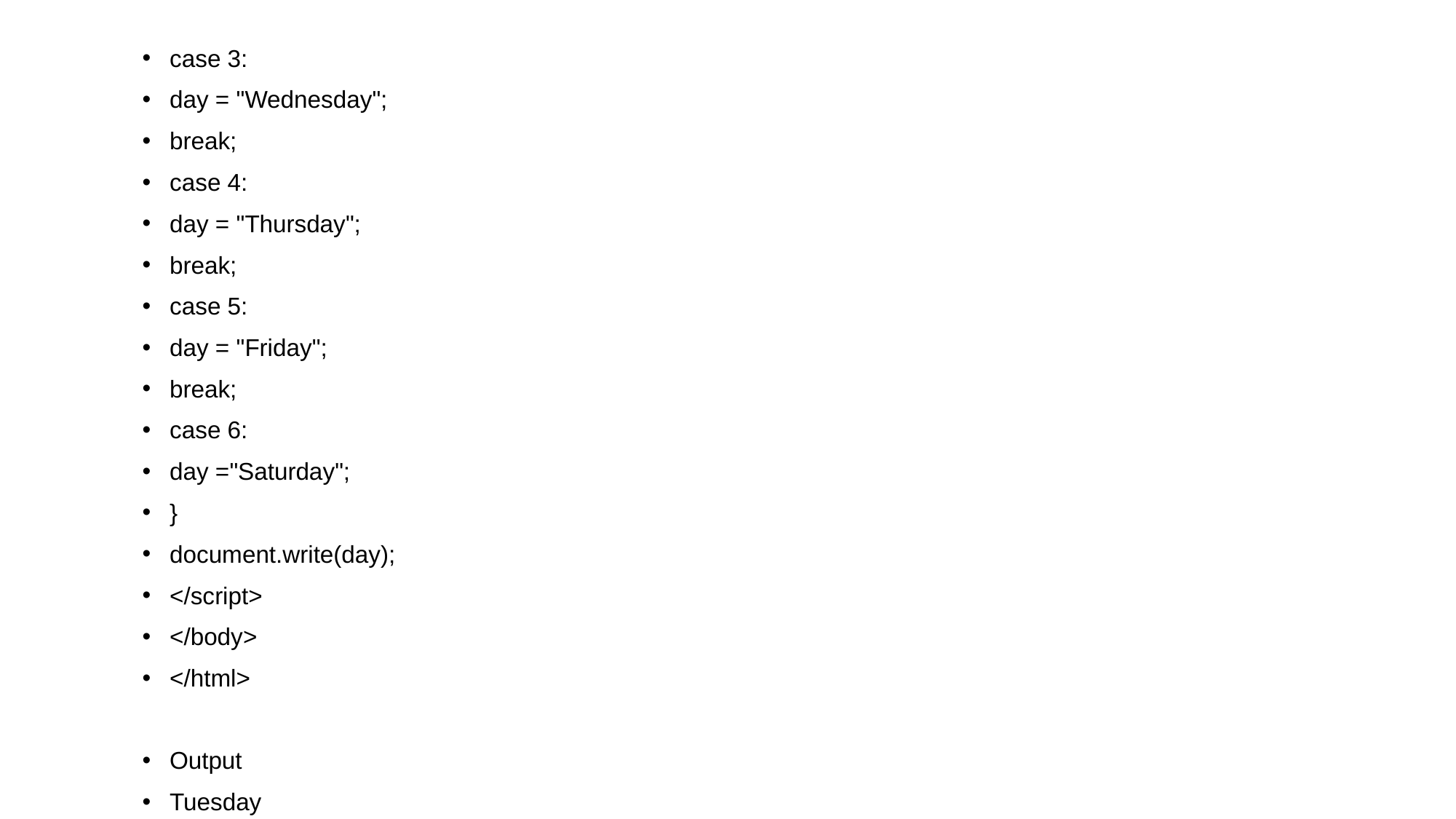

# case 3:
day = "Wednesday";
break;
case 4:
day = "Thursday";
break;
case 5:
day = "Friday";
break;
case 6:
day ="Saturday";
}
document.write(day);
</script>
</body>
</html>

Output
Tuesday